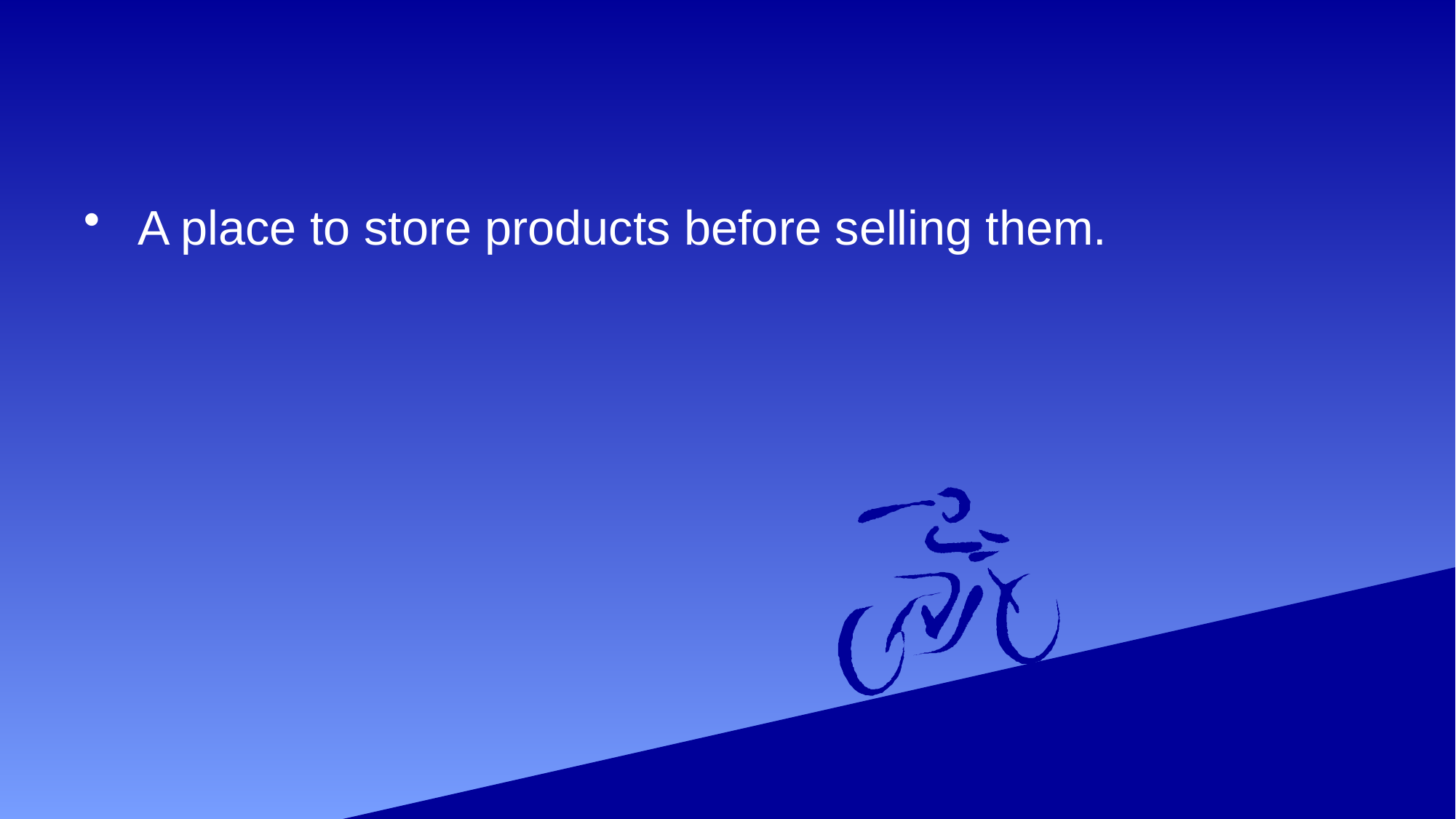

#
 A place to store products before selling them.